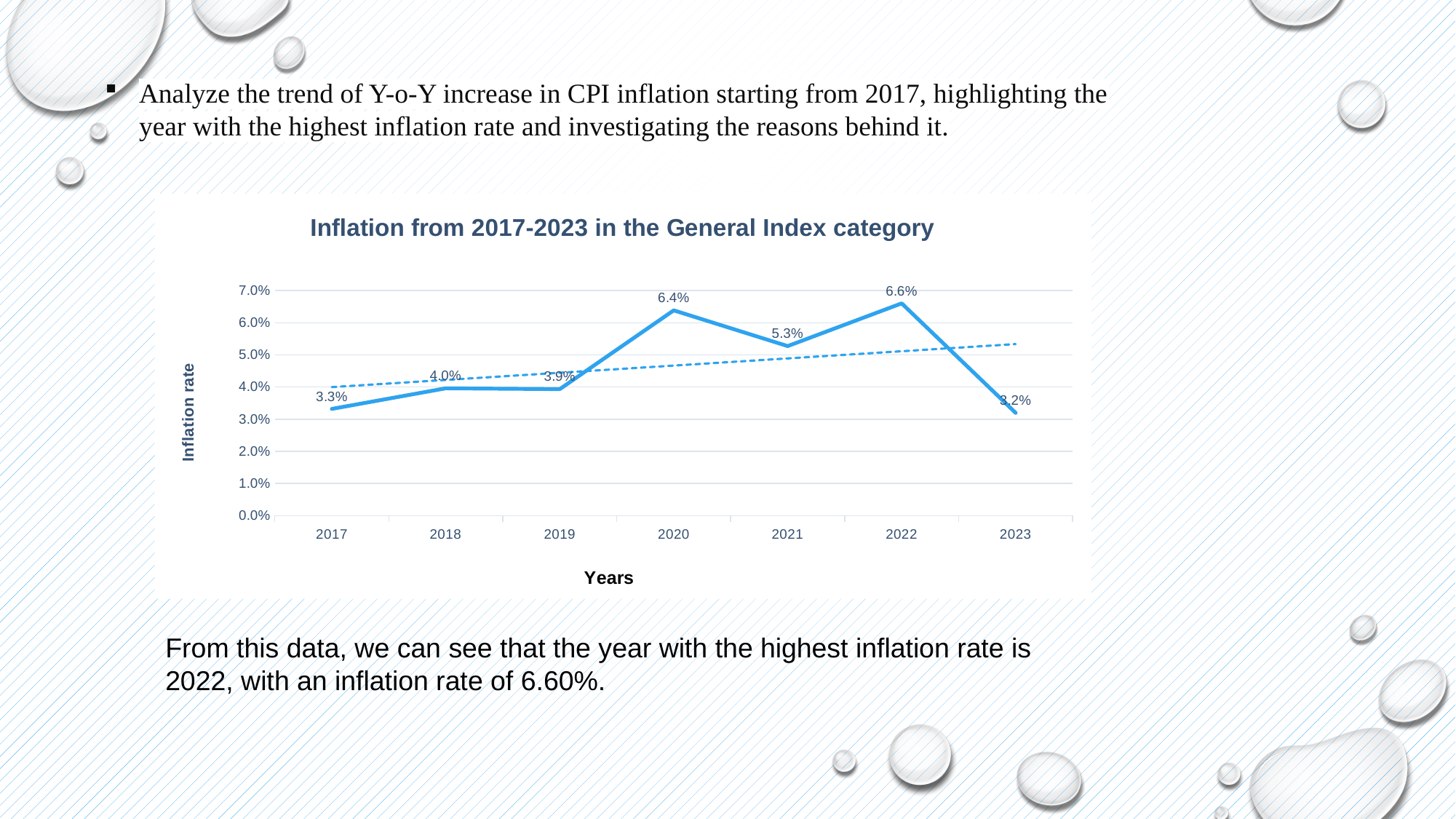

Analyze the trend of Y-o-Y increase in CPI inflation starting from 2017, highlighting the year with the highest inflation rate and investigating the reasons behind it.

### Chart: Inflation from 2017-2023 in the General Index category

| Category | Inflation |
|---|---|
| 2017 | 0.033199931147258686 |
| 2018 | 0.03960932131031444 |
| 2019 | 0.03935855014559382 |
| 2020 | 0.06385139396997574 |
| 2021 | 0.05274027696254309 |
| 2022 | 0.06602994321115142 |
| 2023 | 0.031953121216523474 |
From this data, we can see that the year with the highest inflation rate is 2022, with an inflation rate of 6.60%.